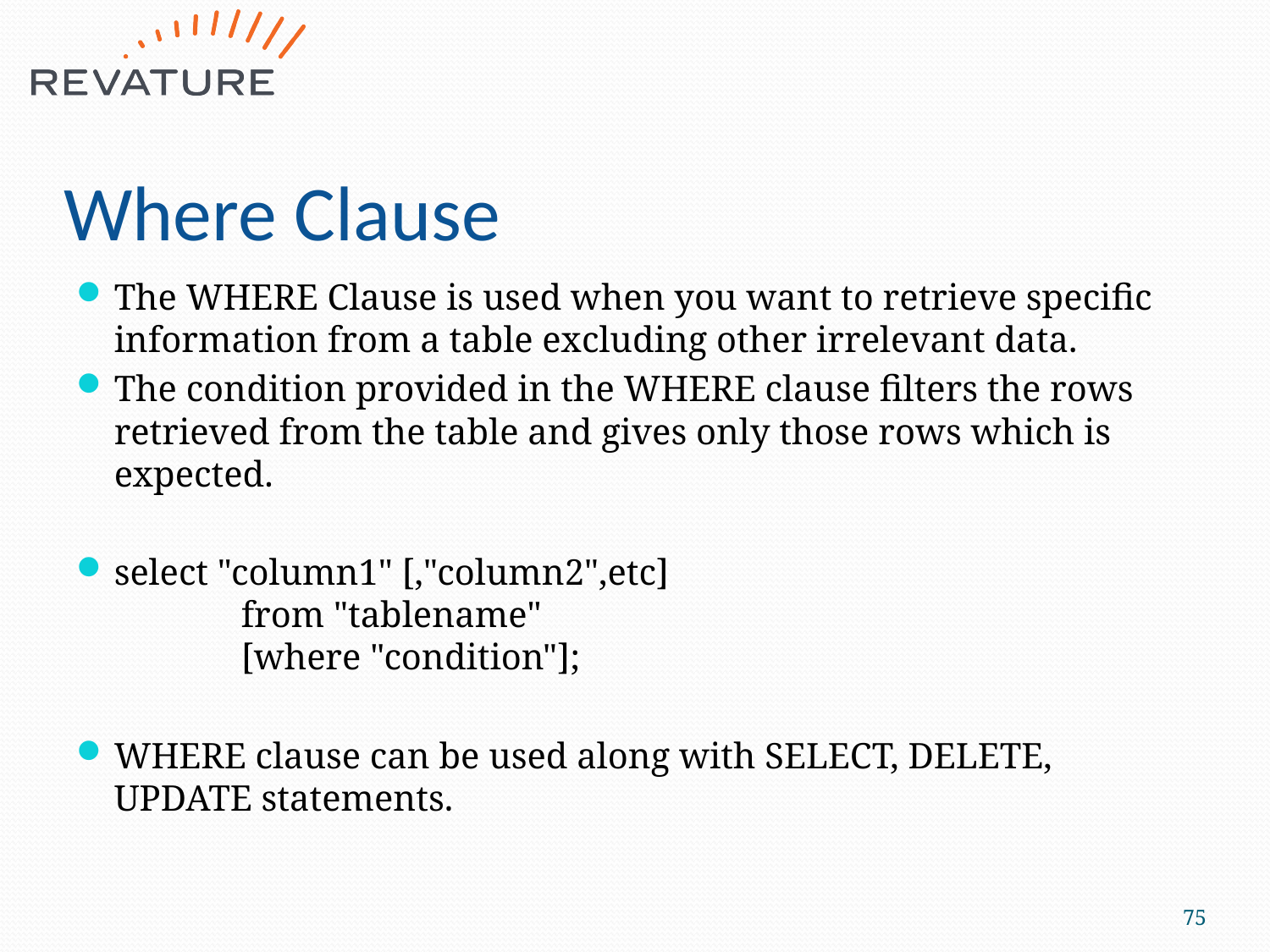

# Where Clause
The WHERE Clause is used when you want to retrieve specific information from a table excluding other irrelevant data.
The condition provided in the WHERE clause filters the rows retrieved from the table and gives only those rows which is expected.

select "column1" [,"column2",etc]
	from "tablename"
	[where "condition"];

WHERE clause can be used along with SELECT, DELETE, UPDATE statements.

75